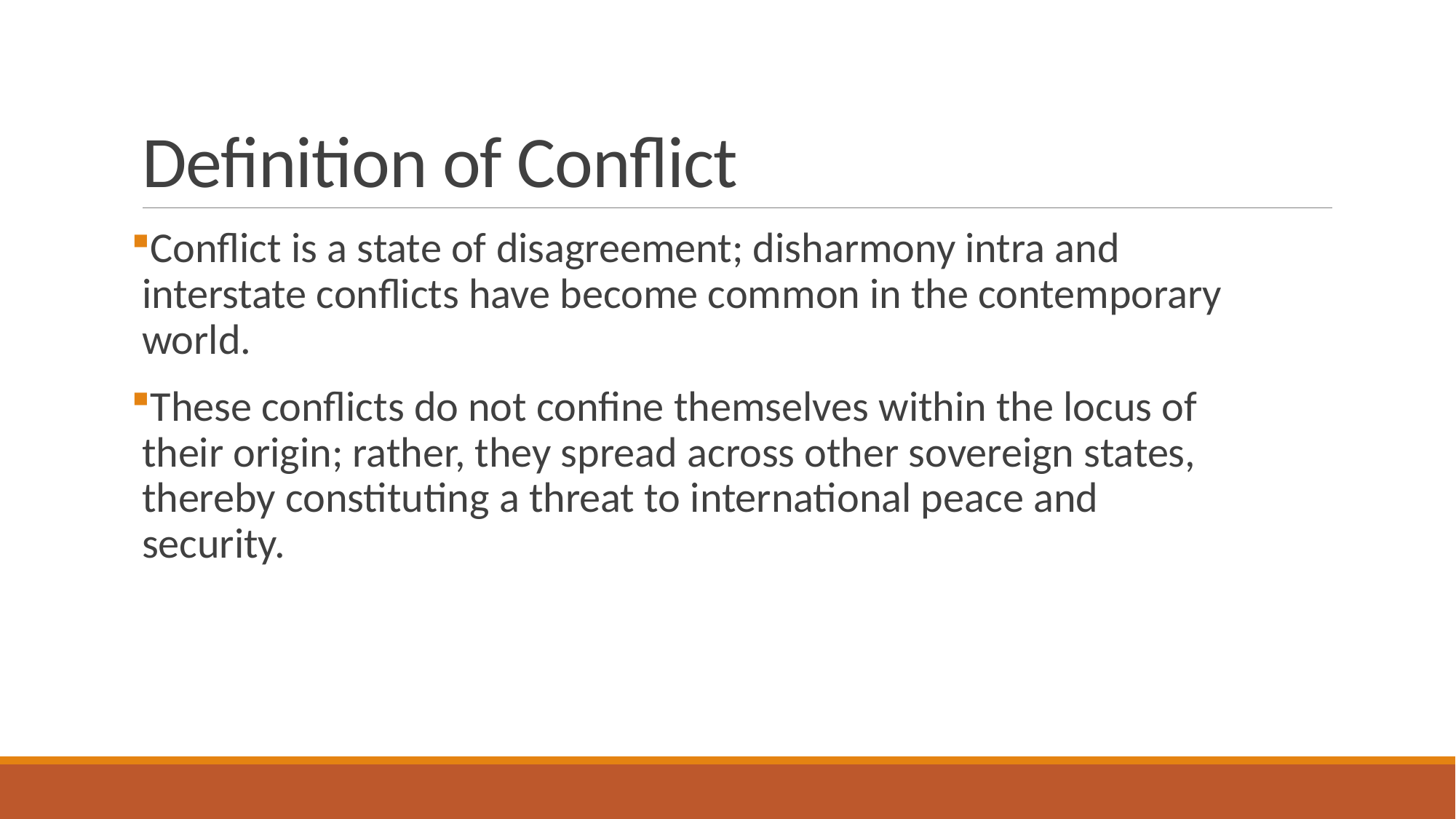

# Definition of Conflict
Conflict is a state of disagreement; disharmony intra and interstate conflicts have become common in the contemporary world.
These conflicts do not confine themselves within the locus of their origin; rather, they spread across other sovereign states, thereby constituting a threat to international peace and security.